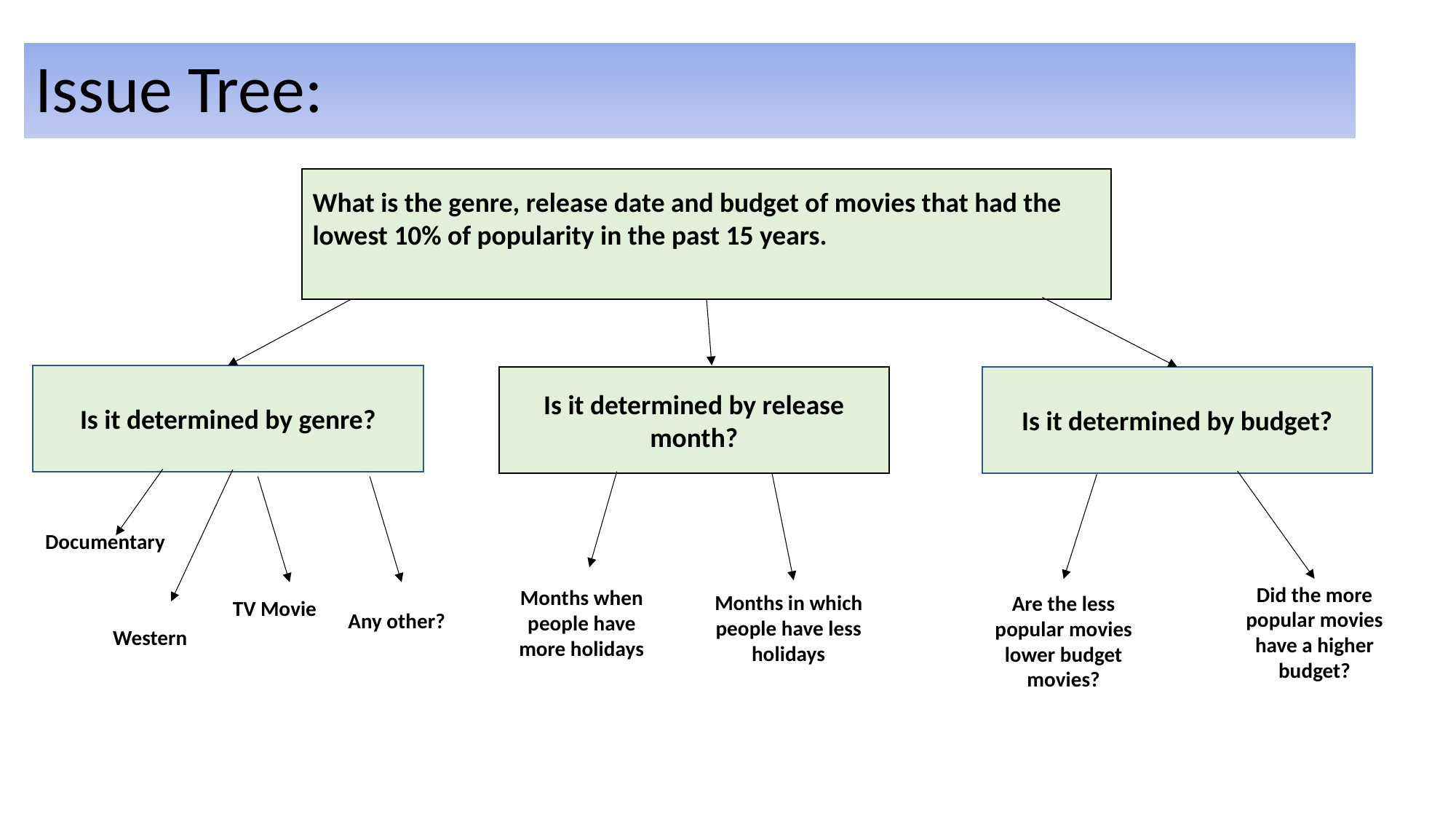

# Issue Tree:

What is the genre, release date and budget of movies that had the lowest 10% of popularity in the past 15 years.

Is it determined by genre?
Is it determined by release month?
Is it determined by budget?
Documentary
TV Movie
Months when people have more holidays
Did the more popular movies have a higher budget?
Are the less popular movies lower budget movies?
Any other?
Months in which people have less holidays
Western